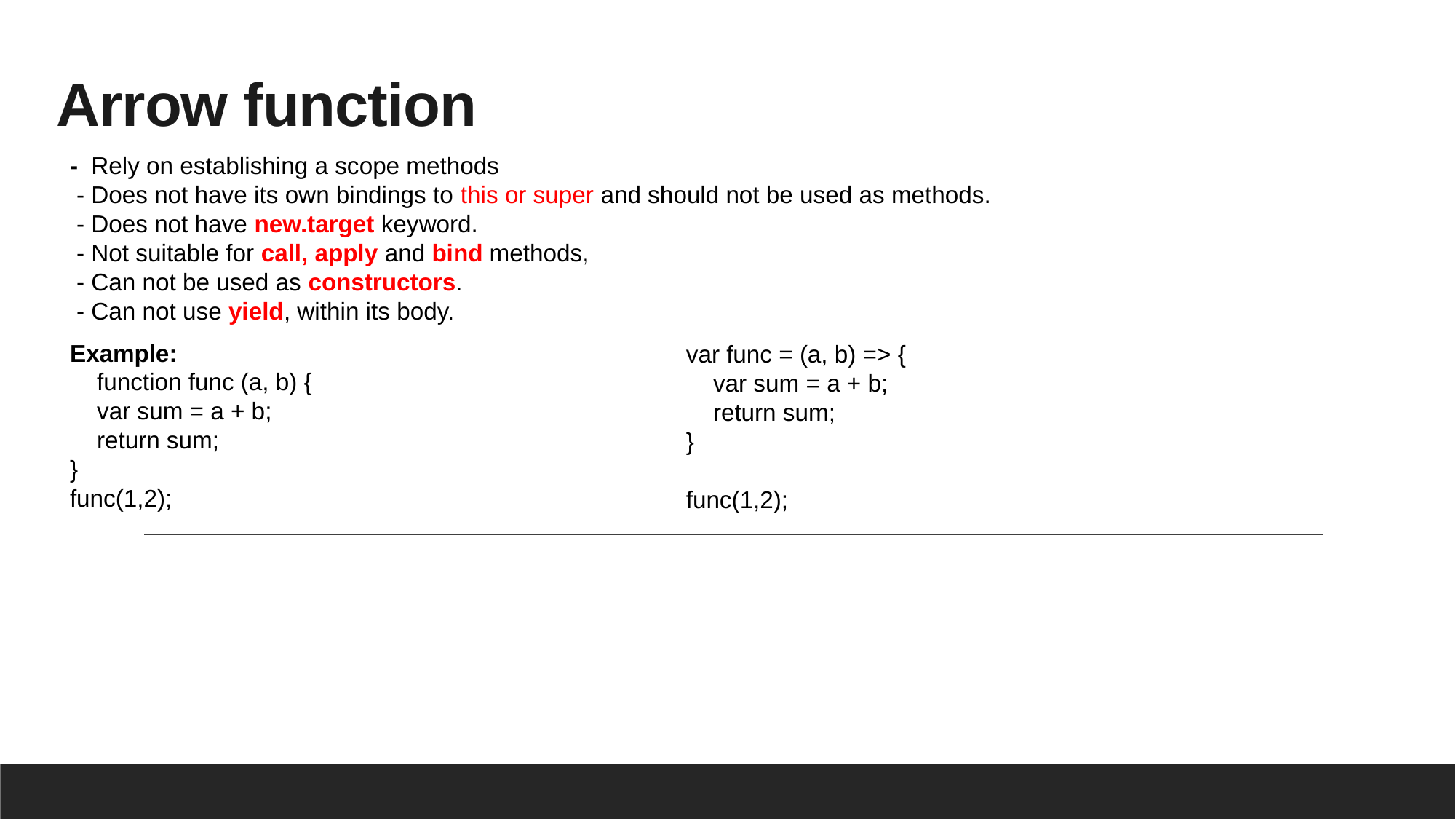

# Arrow function
-  Rely on establishing a scope methods
 - Does not have its own bindings to this or super and should not be used as methods.
 - Does not have new.target keyword.
 - Not suitable for call, apply and bind methods,
 - Can not be used as constructors.
 - Can not use yield, within its body.
Example:
    function func (a, b) {
    var sum = a + b;
    return sum;
}
func(1,2);
var func = (a, b) => {
    var sum = a + b;
    return sum;
}

func(1,2);